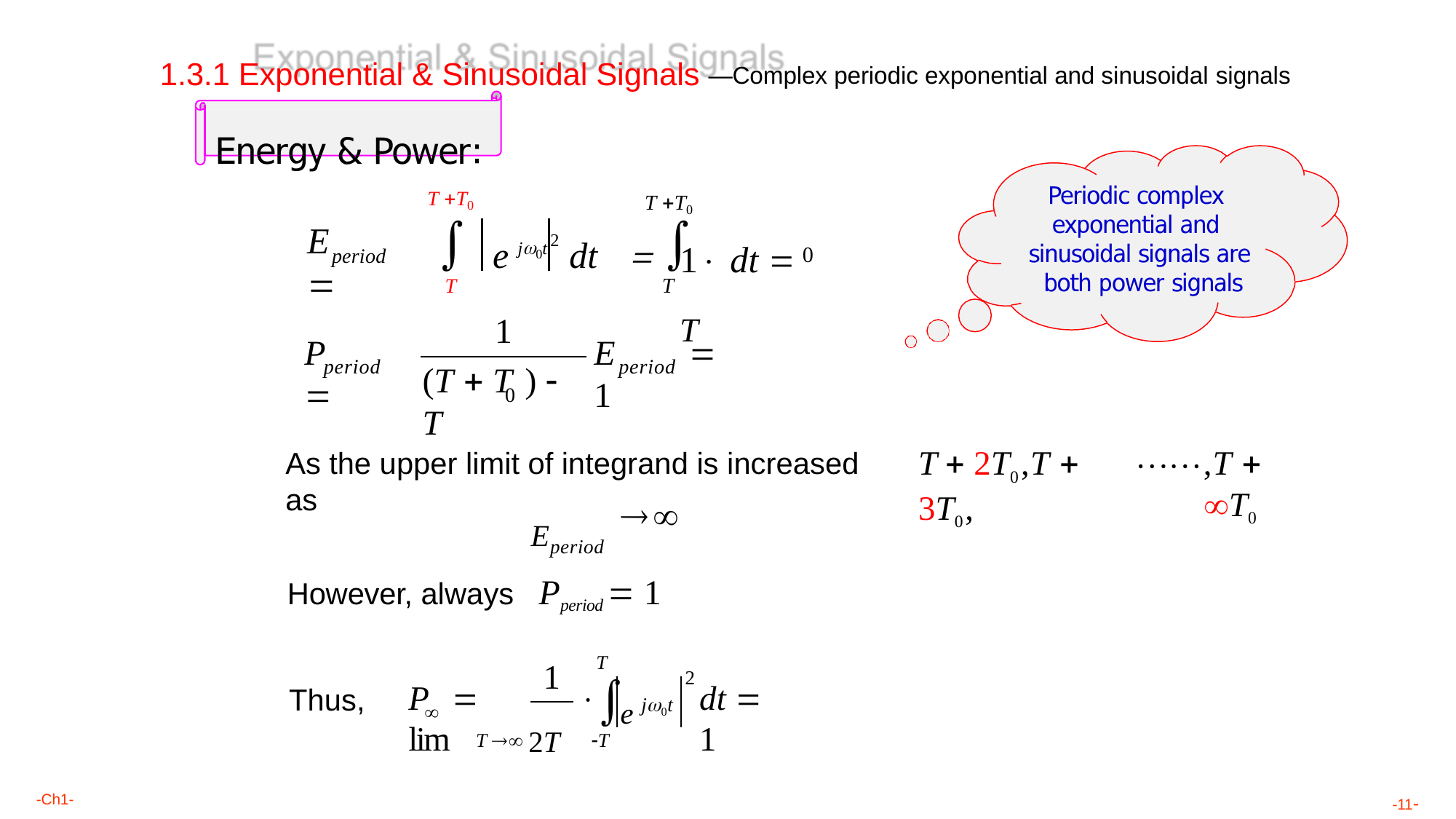

1.3.1 Exponential & Sinusoidal Signals —Complex periodic exponential and sinusoidal signals
Energy & Power:

Periodic complex  exponential and  sinusoidal signals are  both power signals
T +T0
T +T0
∫
T
∫
T
e jω0t   2 dt	=
1⋅ dt = T
E	=

0
period
1

P	=
E	= 1

period
period
(T + T ) − T

0
T + 2T0 ,T + 3T0 ,
,T + ∞T0

As the upper limit of integrand is increased as
→∞
Eperiod
However, always	Pperiod = 1
T
∫
−T
1
e jω0t
2
P	= lim
⋅
dt = 1

Thus,
T →∞ 2T
∞

-Ch1-
-11-